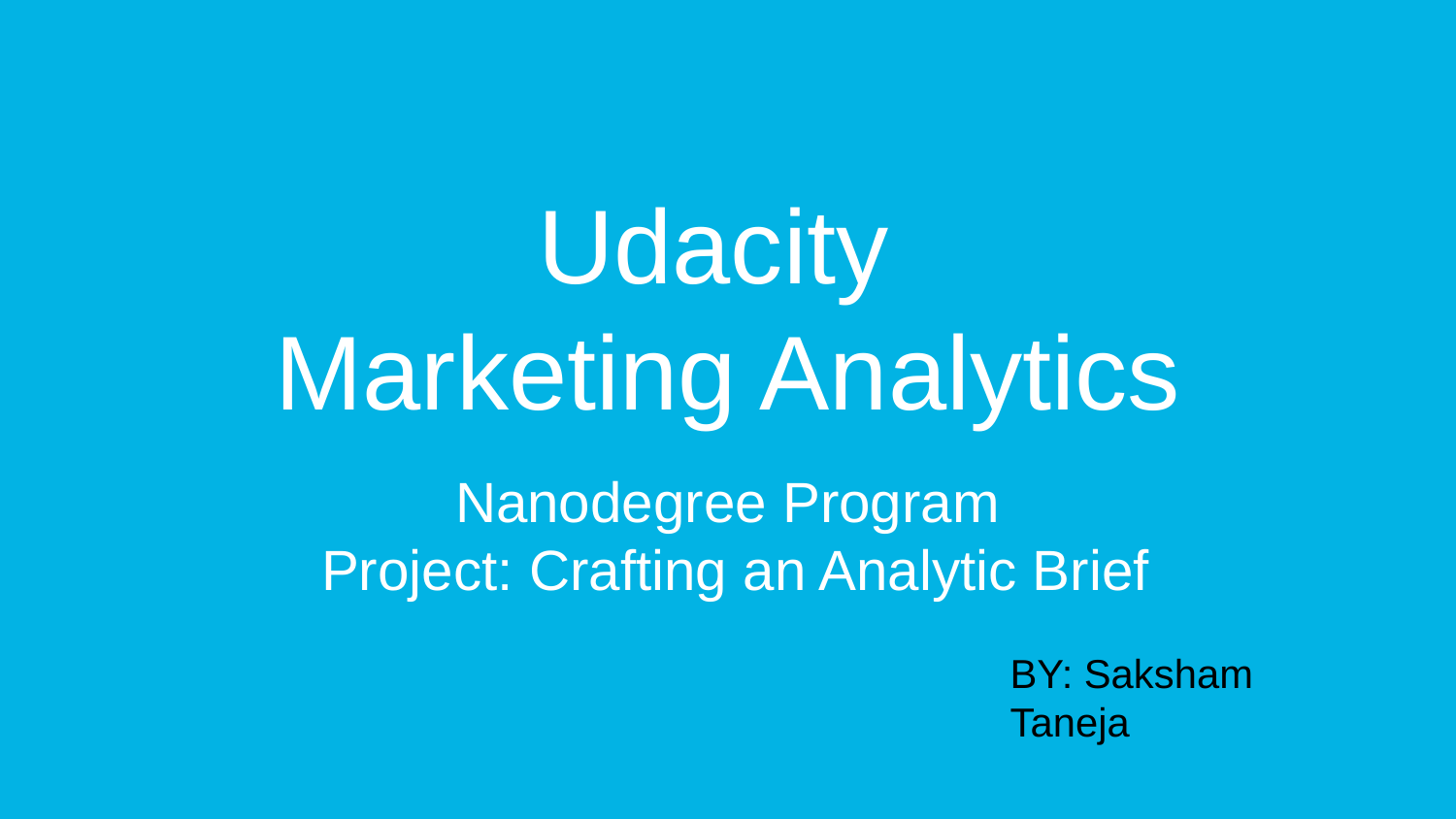

# Udacity
Marketing Analytics
Nanodegree Program
 Project: Crafting an Analytic Brief
BY: Saksham Taneja